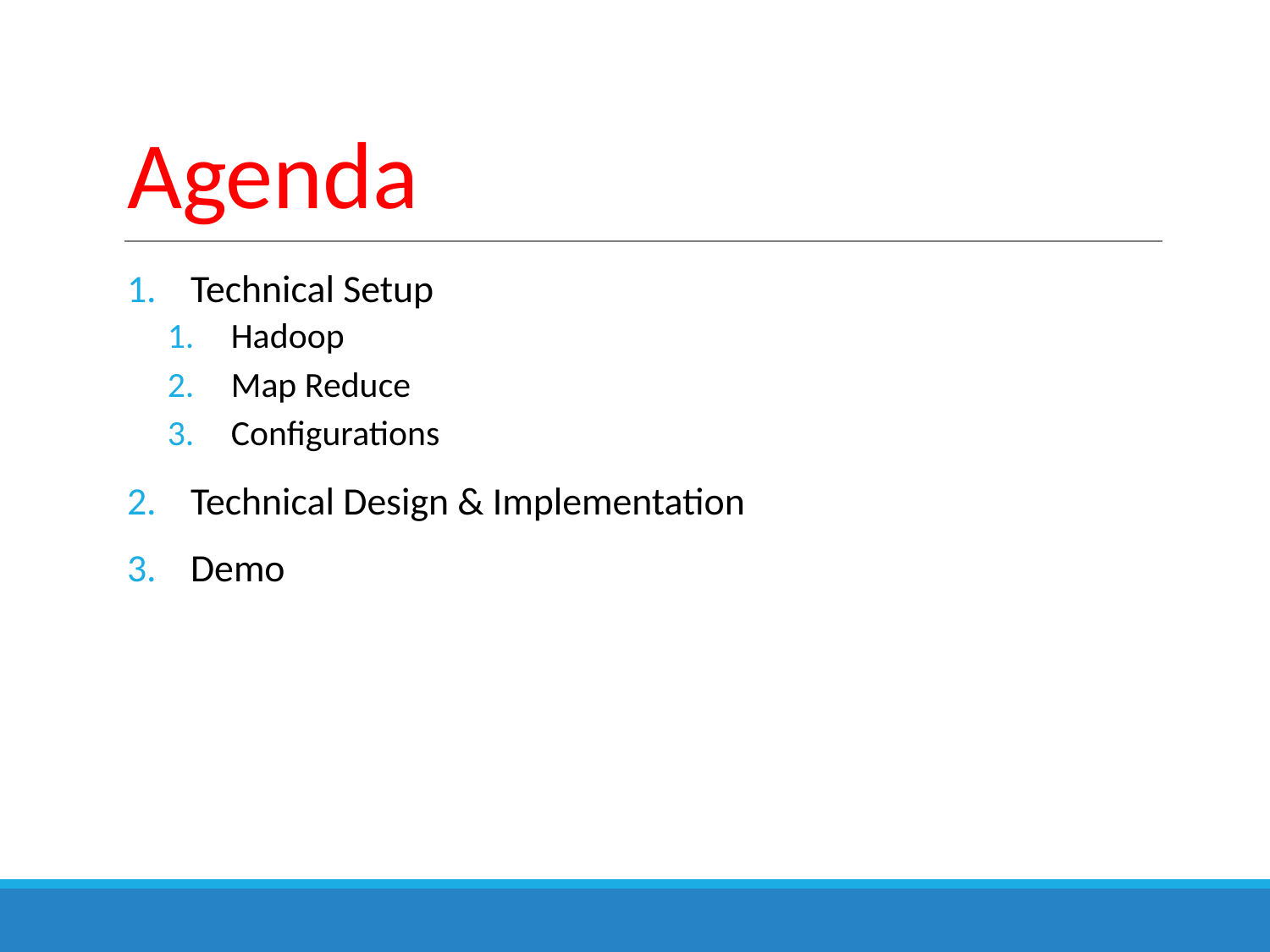

# Agenda
Technical Setup
Hadoop
Map Reduce
Configurations
Technical Design & Implementation
Demo